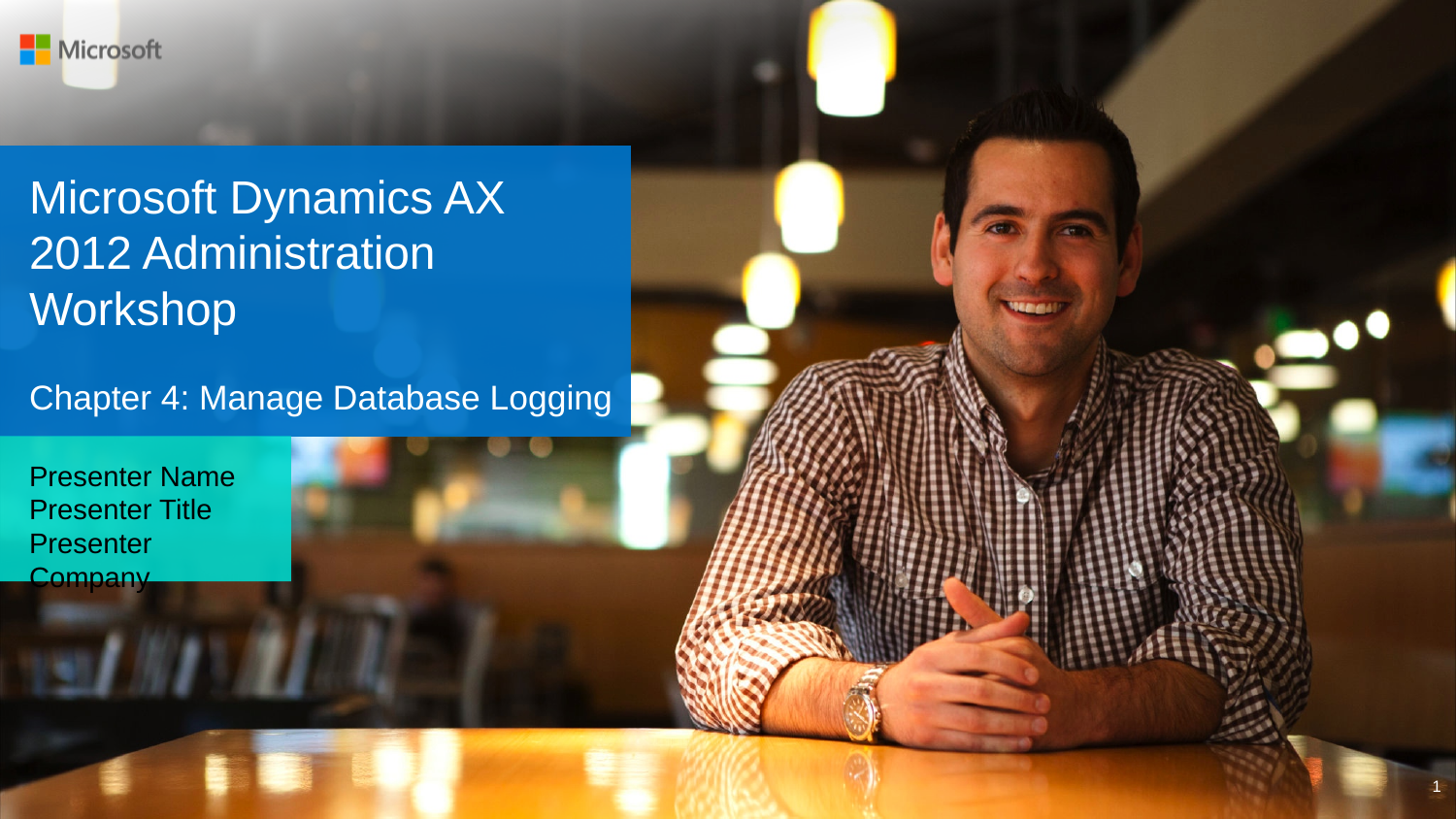

# Microsoft Dynamics AX 2012 Administration Workshop Chapter 4: Manage Database Logging
Presenter Name
Presenter Title
Presenter Company
1